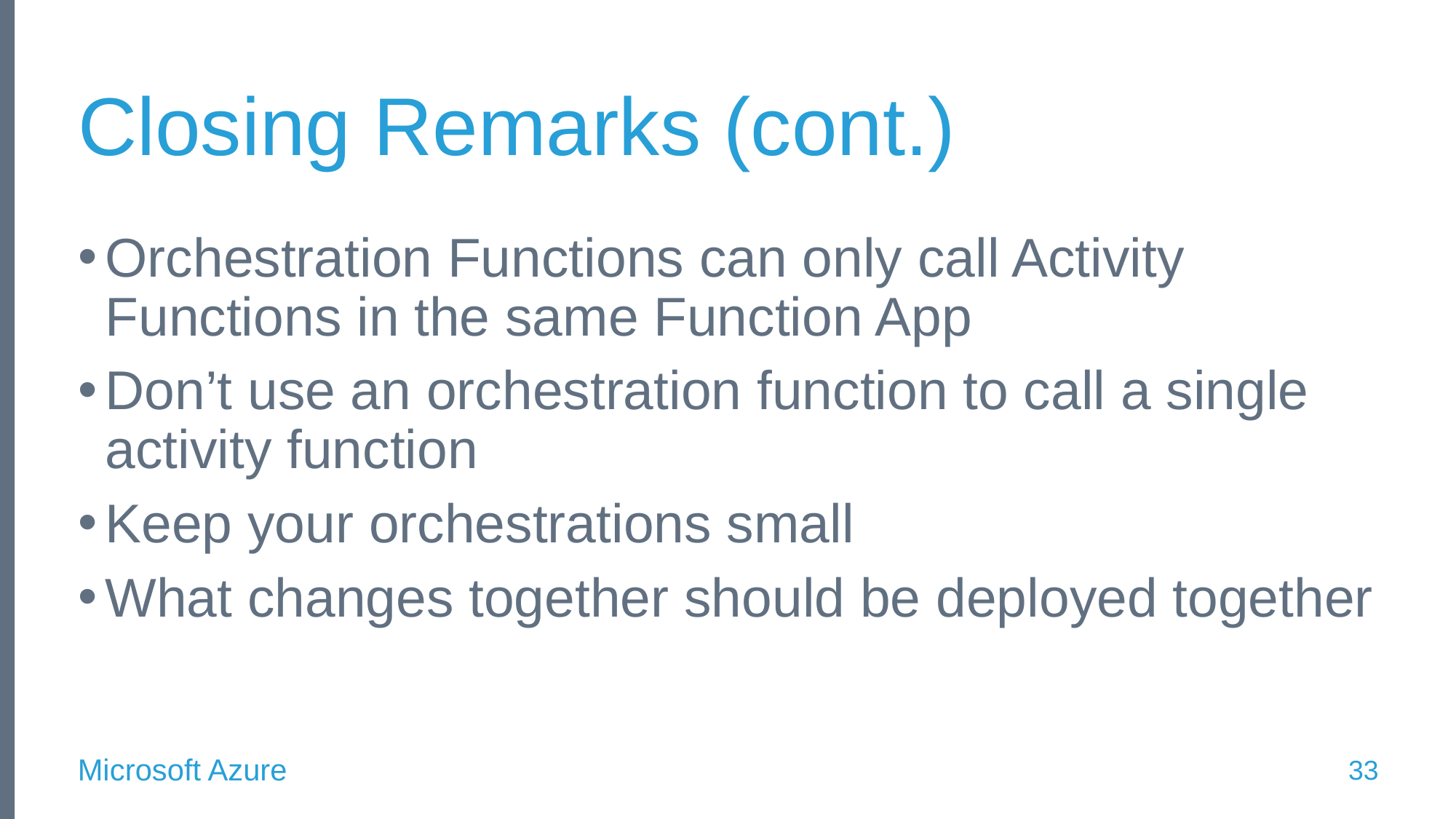

# Closing Remarks (cont.)
Orchestration Functions can only call Activity Functions in the same Function App
Don’t use an orchestration function to call a single activity function
Keep your orchestrations small
What changes together should be deployed together
33